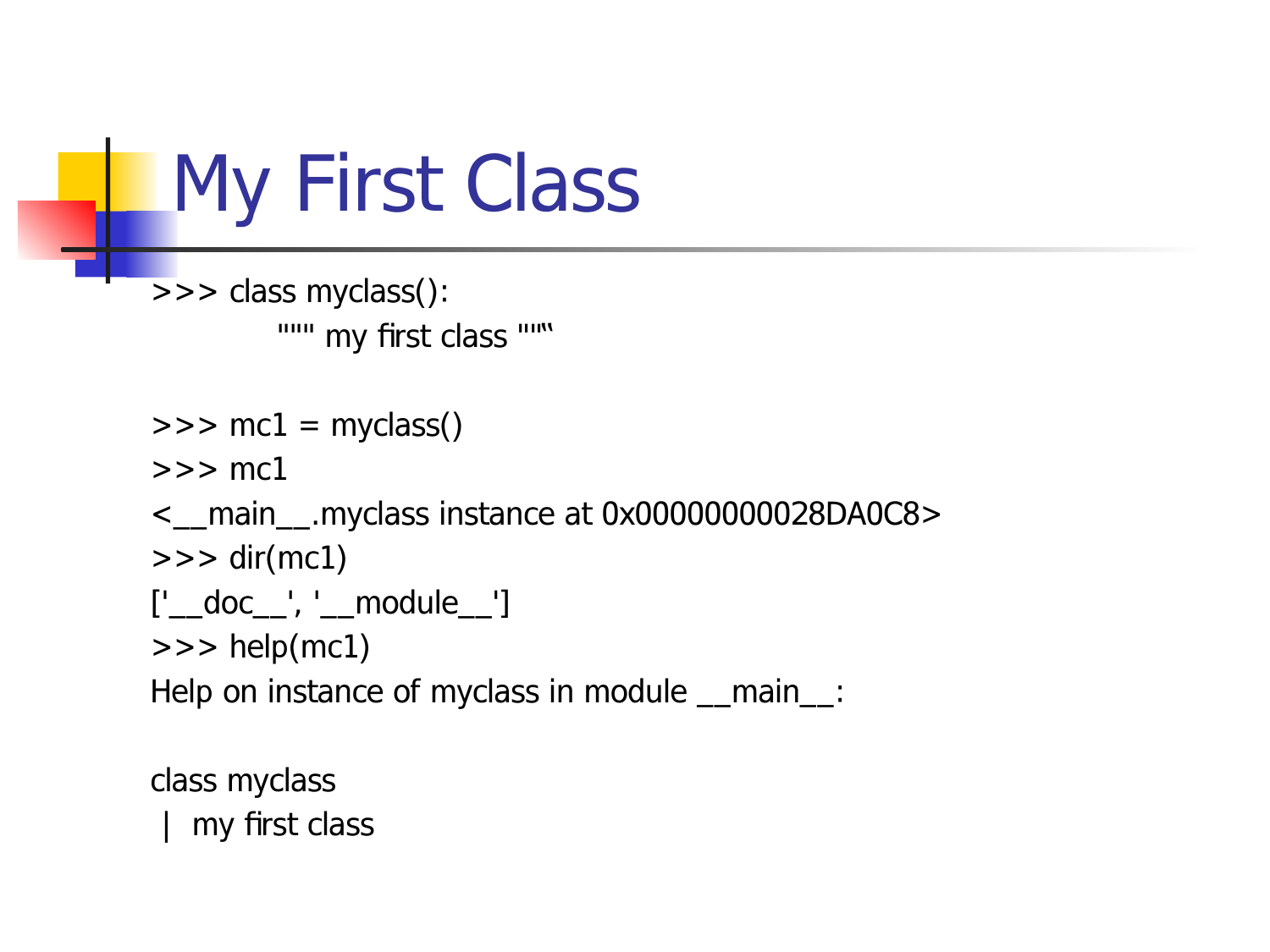

# My First Class
>>> class myclass():
	""" my first class ""“

>>> mc1 = myclass()
>>> mc1
<__main__.myclass instance at 0x00000000028DA0C8>
>>> dir(mc1)
['__doc__', '__module__']
>>> help(mc1)
Help on instance of myclass in module __main__:

class myclass
 |  my first class